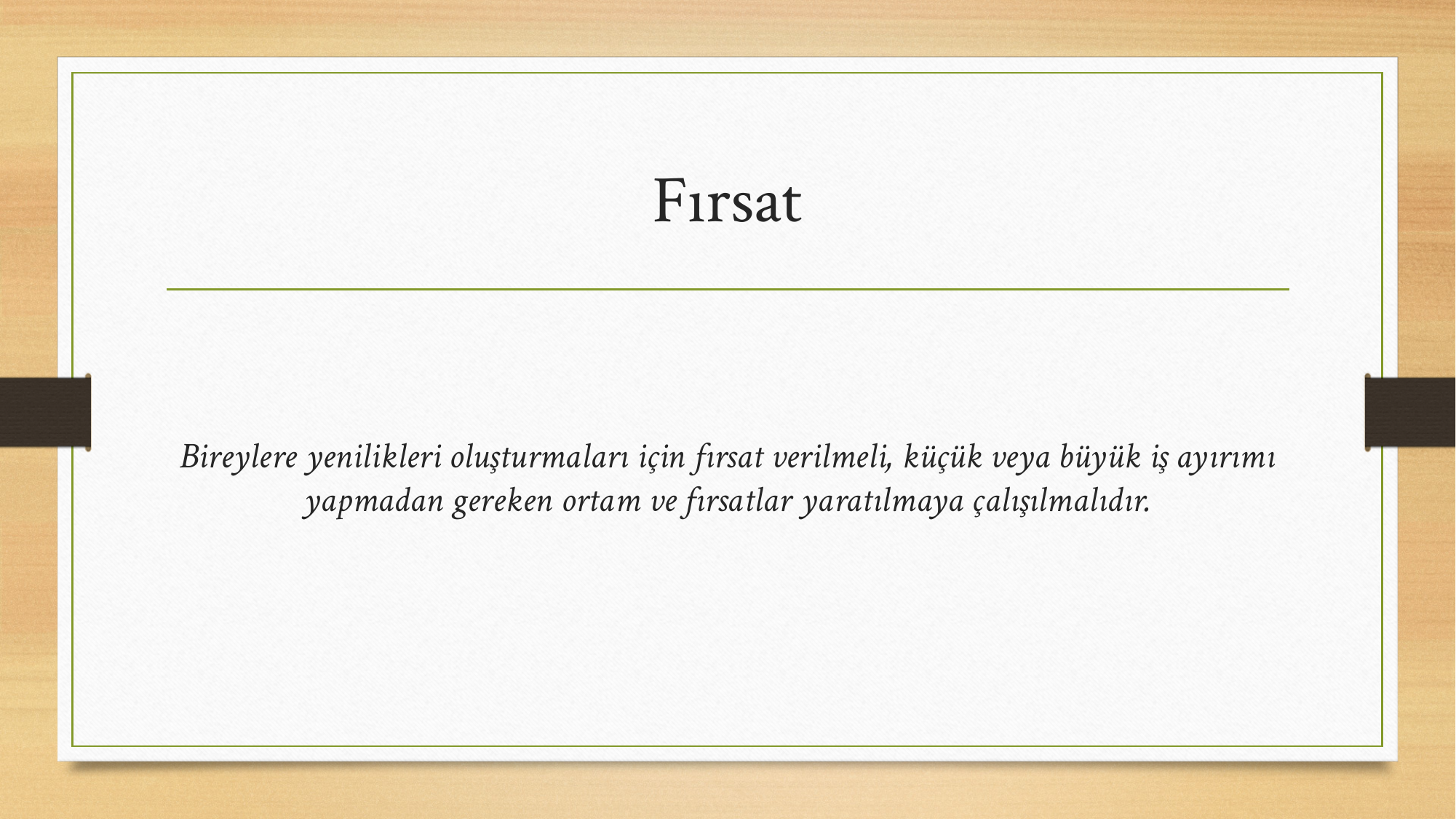

# Fırsat

Bireylere yenilikleri oluşturmaları için fırsat verilmeli, küçük veya büyük iş ayırımı yapmadan gereken ortam ve fırsatlar yaratılmaya çalışılmalıdır.